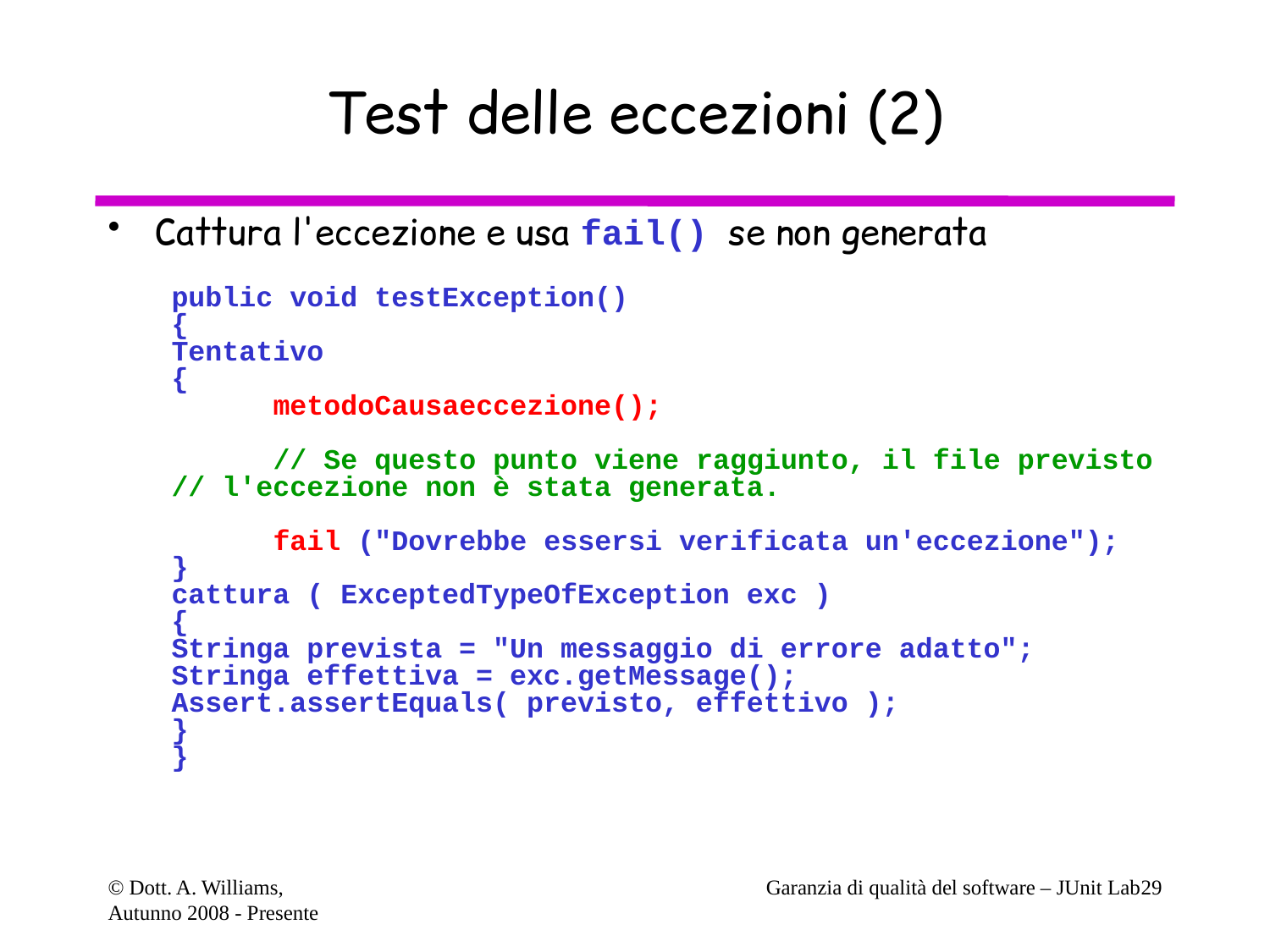

# Test delle eccezioni (2)
Cattura l'eccezione e usa fail() se non generata

public void testException()
{
Tentativo
{
      metodoCausaeccezione();

      // Se questo punto viene raggiunto, il file previsto
// l'eccezione non è stata generata.
      fail ("Dovrebbe essersi verificata un'eccezione");
}
cattura ( ExceptedTypeOfException exc )
{
Stringa prevista = "Un messaggio di errore adatto";
Stringa effettiva = exc.getMessage();
Assert.assertEquals( previsto, effettivo );
}
}
© Dott. A. Williams,
Autunno 2008 - Presente

Garanzia di qualità del software – JUnit Lab29